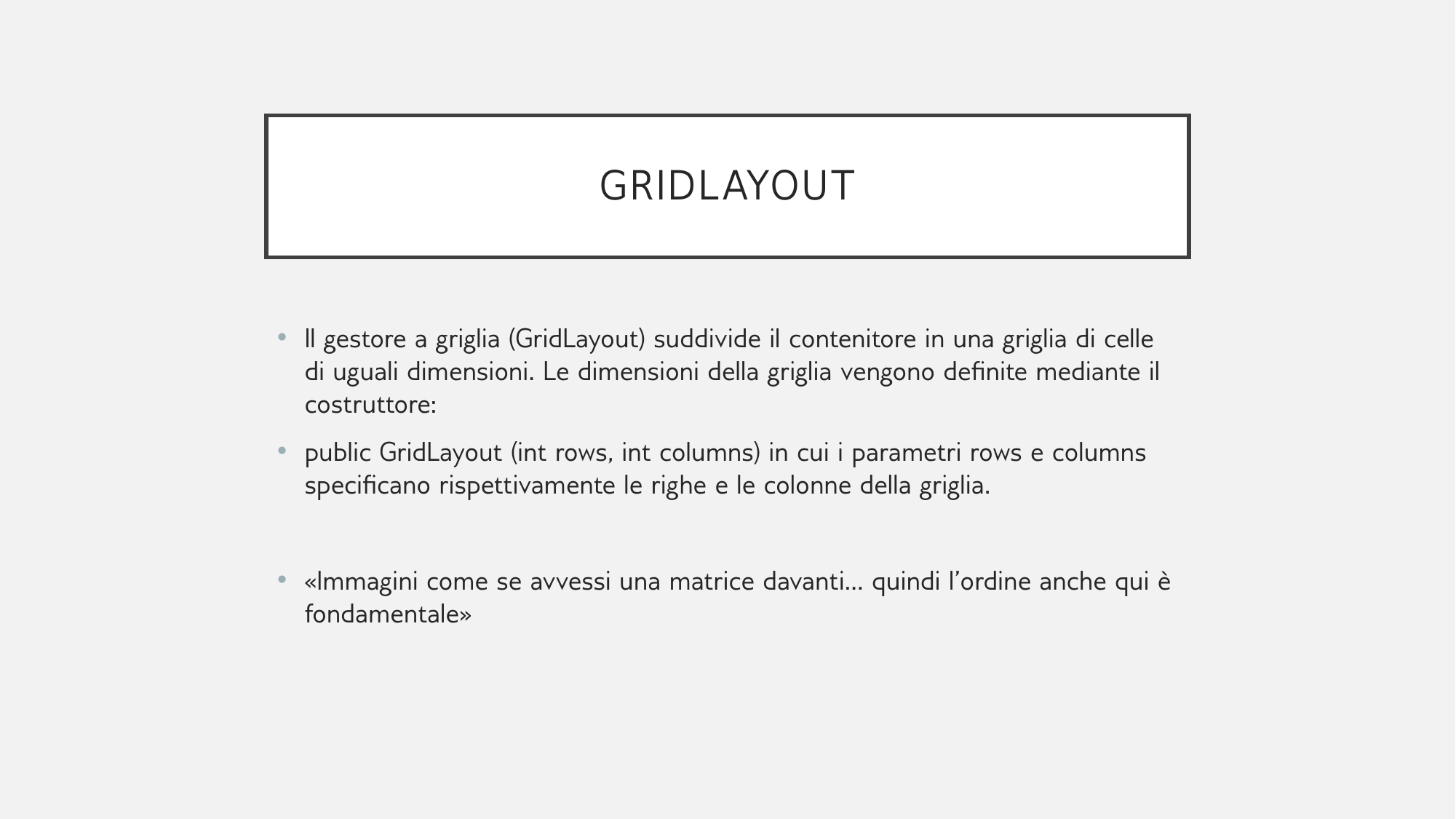

# GRIDLAYOUT
Il gestore a griglia (GridLayout) suddivide il contenitore in una griglia di celle di uguali dimensioni. Le dimensioni della griglia vengono definite mediante il costruttore:
public GridLayout (int rows, int columns) in cui i parametri rows e columns specificano rispettivamente le righe e le colonne della griglia.

«Immagini come se avvessi una matrice davanti… quindi l’ordine anche qui è fondamentale»